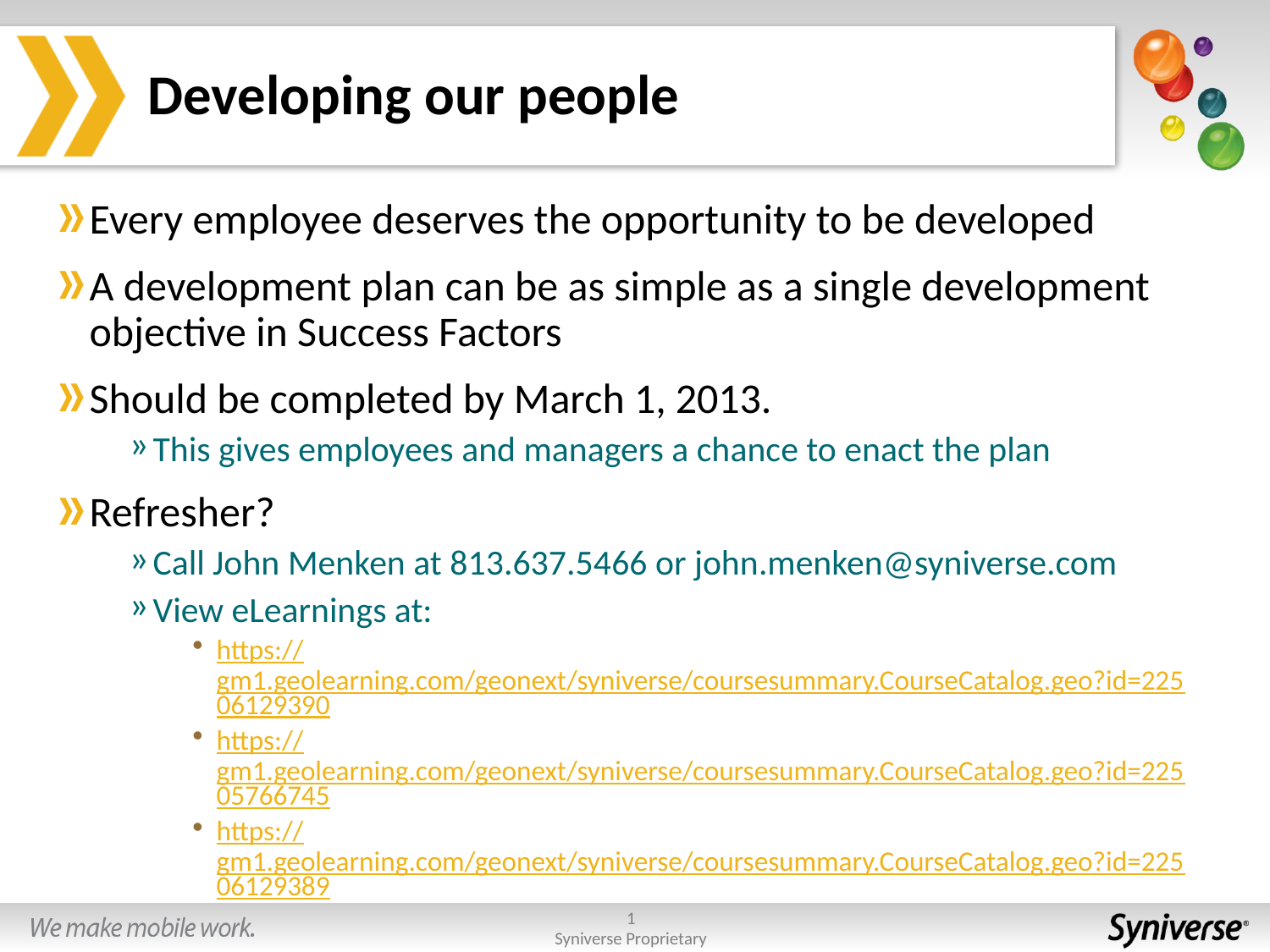

# Developing our people
Every employee deserves the opportunity to be developed
A development plan can be as simple as a single development objective in Success Factors
Should be completed by March 1, 2013.
This gives employees and managers a chance to enact the plan
Refresher?
Call John Menken at 813.637.5466 or john.menken@syniverse.com
View eLearnings at:
https://gm1.geolearning.com/geonext/syniverse/coursesummary.CourseCatalog.geo?id=22506129390
https://gm1.geolearning.com/geonext/syniverse/coursesummary.CourseCatalog.geo?id=22505766745
https://gm1.geolearning.com/geonext/syniverse/coursesummary.CourseCatalog.geo?id=22506129389
1
Syniverse Proprietary